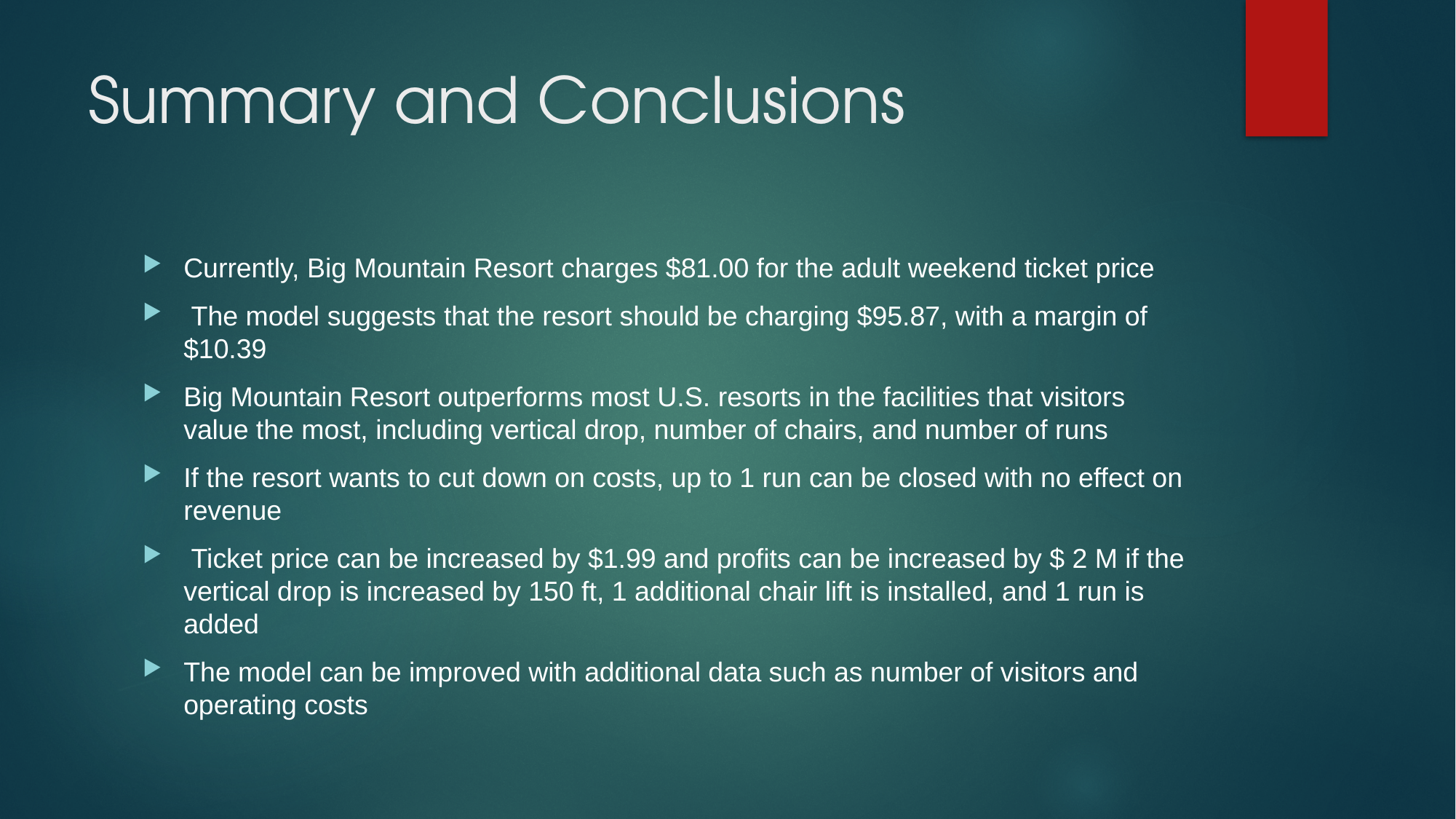

# Summary and Conclusions
Currently, Big Mountain Resort charges $81.00 for the adult weekend ticket price
 The model suggests that the resort should be charging $95.87, with a margin of $10.39
Big Mountain Resort outperforms most U.S. resorts in the facilities that visitors value the most, including vertical drop, number of chairs, and number of runs
If the resort wants to cut down on costs, up to 1 run can be closed with no effect on revenue
 Ticket price can be increased by $1.99 and profits can be increased by $ 2 M if the vertical drop is increased by 150 ft, 1 additional chair lift is installed, and 1 run is added
The model can be improved with additional data such as number of visitors and operating costs